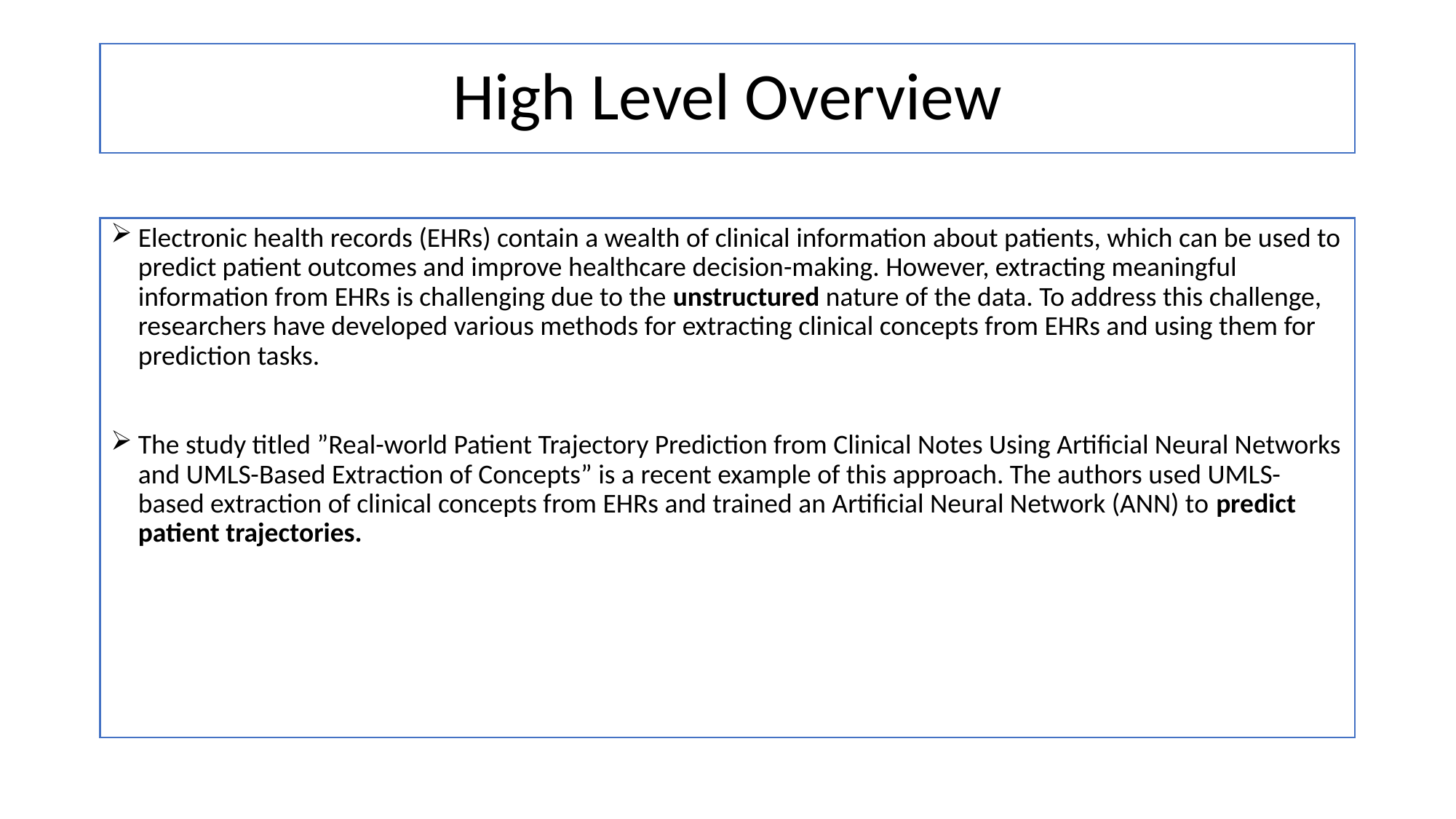

# High Level Overview
Electronic health records (EHRs) contain a wealth of clinical information about patients, which can be used to predict patient outcomes and improve healthcare decision-making. However, extracting meaningful information from EHRs is challenging due to the unstructured nature of the data. To address this challenge, researchers have developed various methods for extracting clinical concepts from EHRs and using them for prediction tasks.

The study titled ”Real-world Patient Trajectory Prediction from Clinical Notes Using Artificial Neural Networks and UMLS-Based Extraction of Concepts” is a recent example of this approach. The authors used UMLS-based extraction of clinical concepts from EHRs and trained an Artificial Neural Network (ANN) to predict patient trajectories.